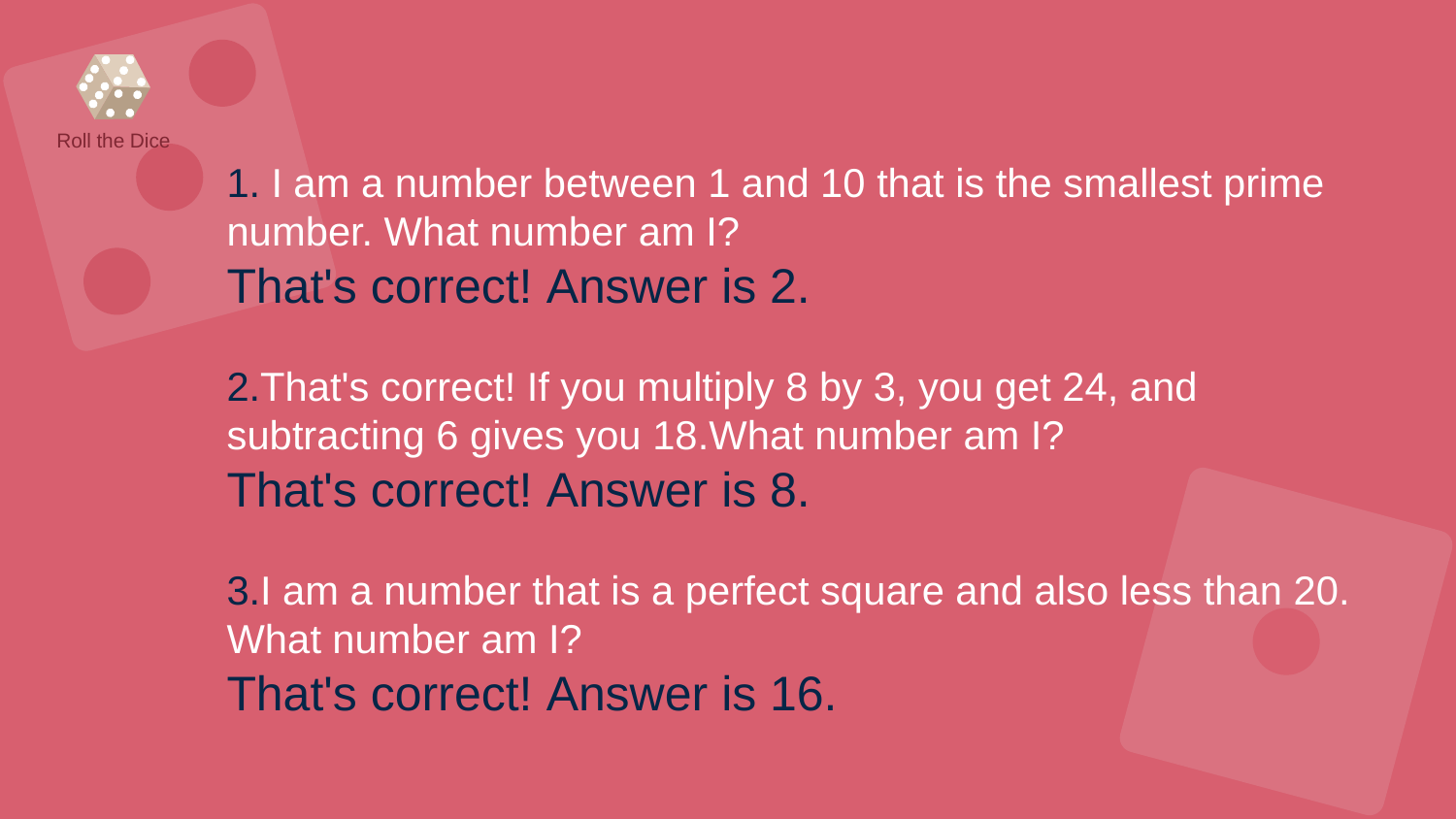

# 1. I am a number between 1 and 10 that is the smallest prime number. What number am I? That's correct! Answer is 2. 2.That's correct! If you multiply 8 by 3, you get 24, and subtracting 6 gives you 18.What number am I? That's correct! Answer is 8. 3.I am a number that is a perfect square and also less than 20. What number am I? That's correct! Answer is 16.
Roll the Dice